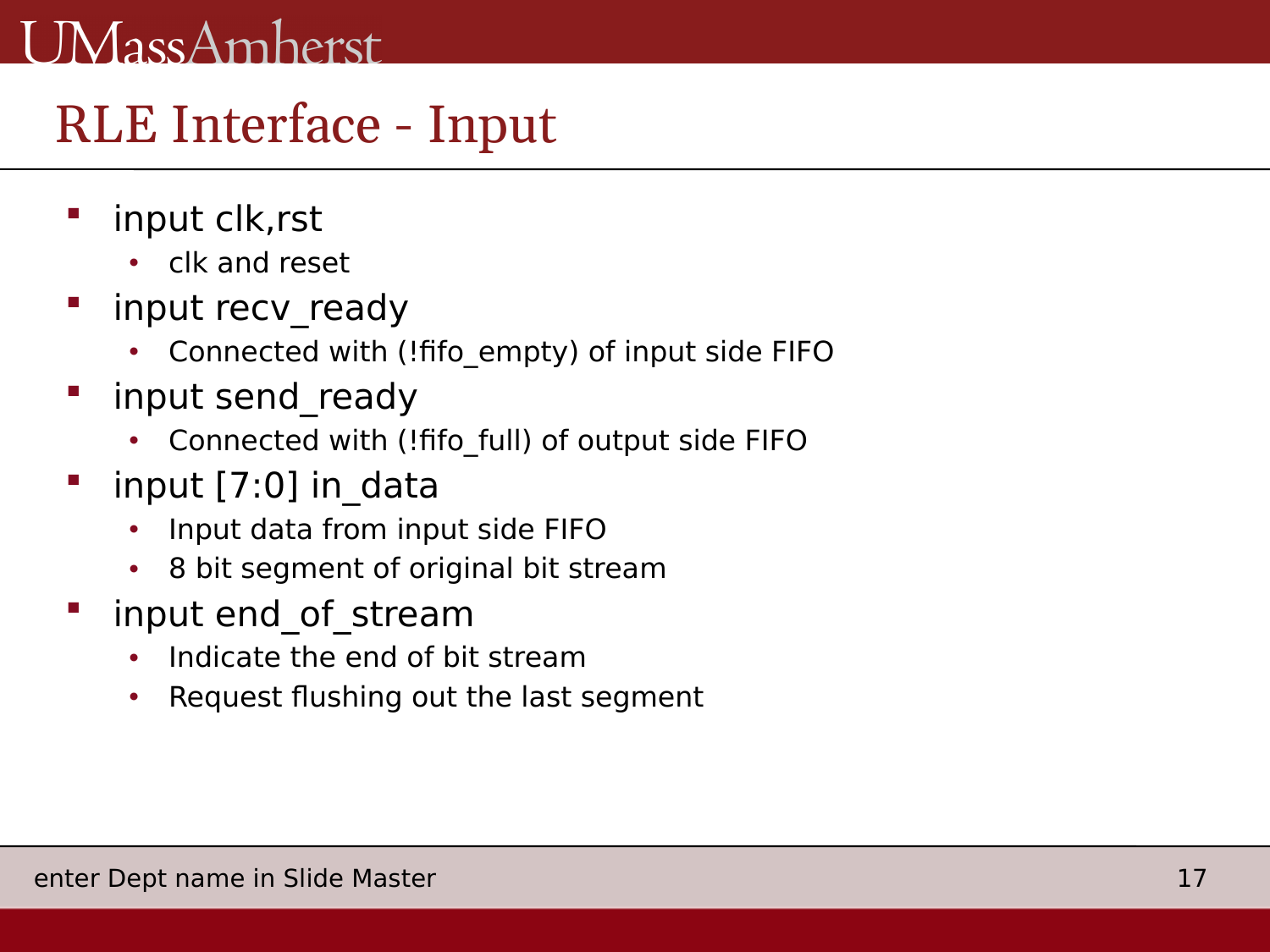

# RLE Interface - Input
input clk,rst
clk and reset
input recv_ready
Connected with (!fifo_empty) of input side FIFO
input send_ready
Connected with (!fifo_full) of output side FIFO
input [7:0] in_data
Input data from input side FIFO
8 bit segment of original bit stream
input end_of_stream
Indicate the end of bit stream
Request flushing out the last segment